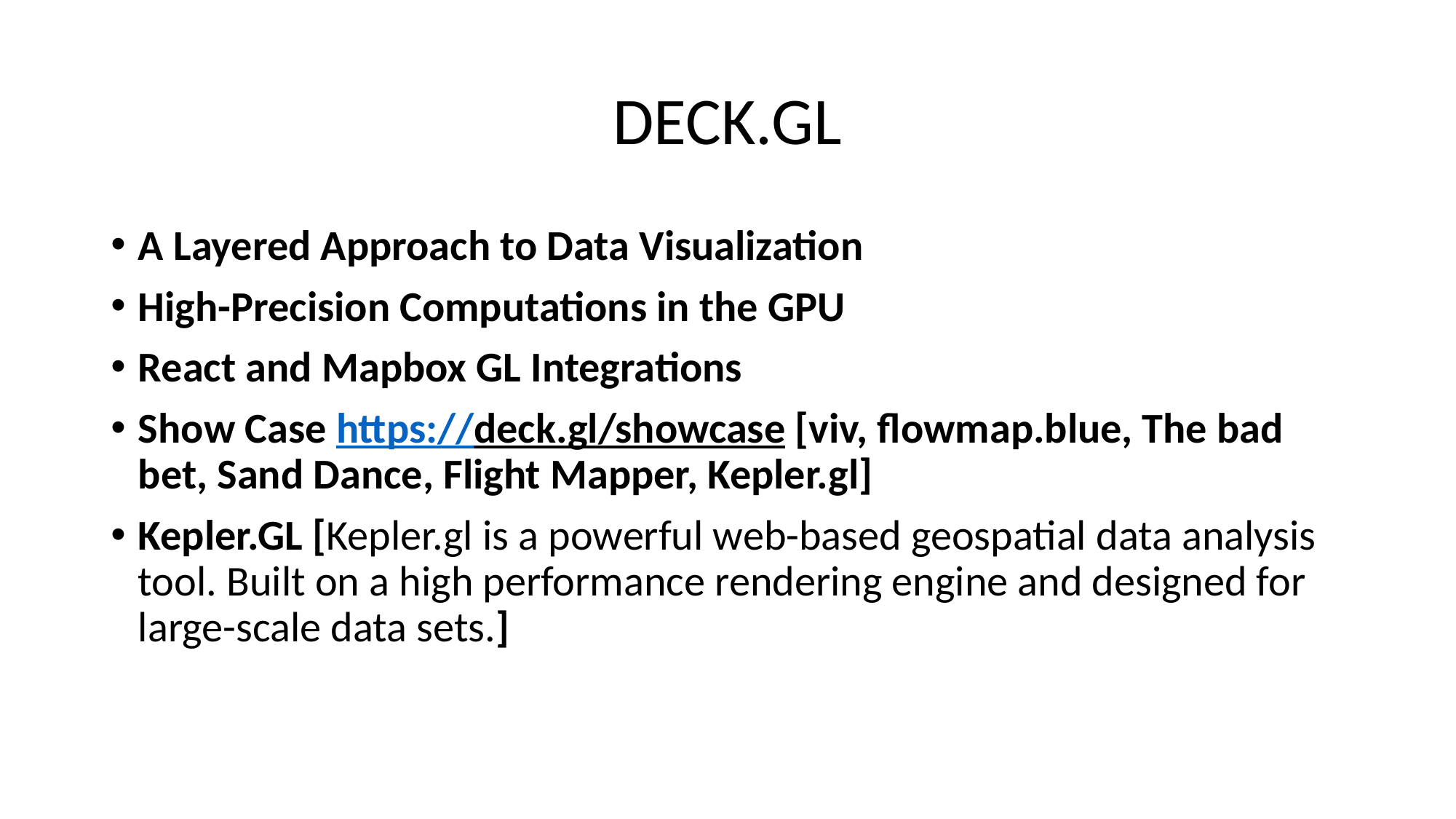

# DECK.GL
A Layered Approach to Data Visualization
High-Precision Computations in the GPU
React and Mapbox GL Integrations
Show Case https://deck.gl/showcase [viv, flowmap.blue, The bad bet, Sand Dance, Flight Mapper, Kepler.gl]
Kepler.GL [Kepler.gl is a powerful web-based geospatial data analysis tool. Built on a high performance rendering engine and designed for large-scale data sets.]